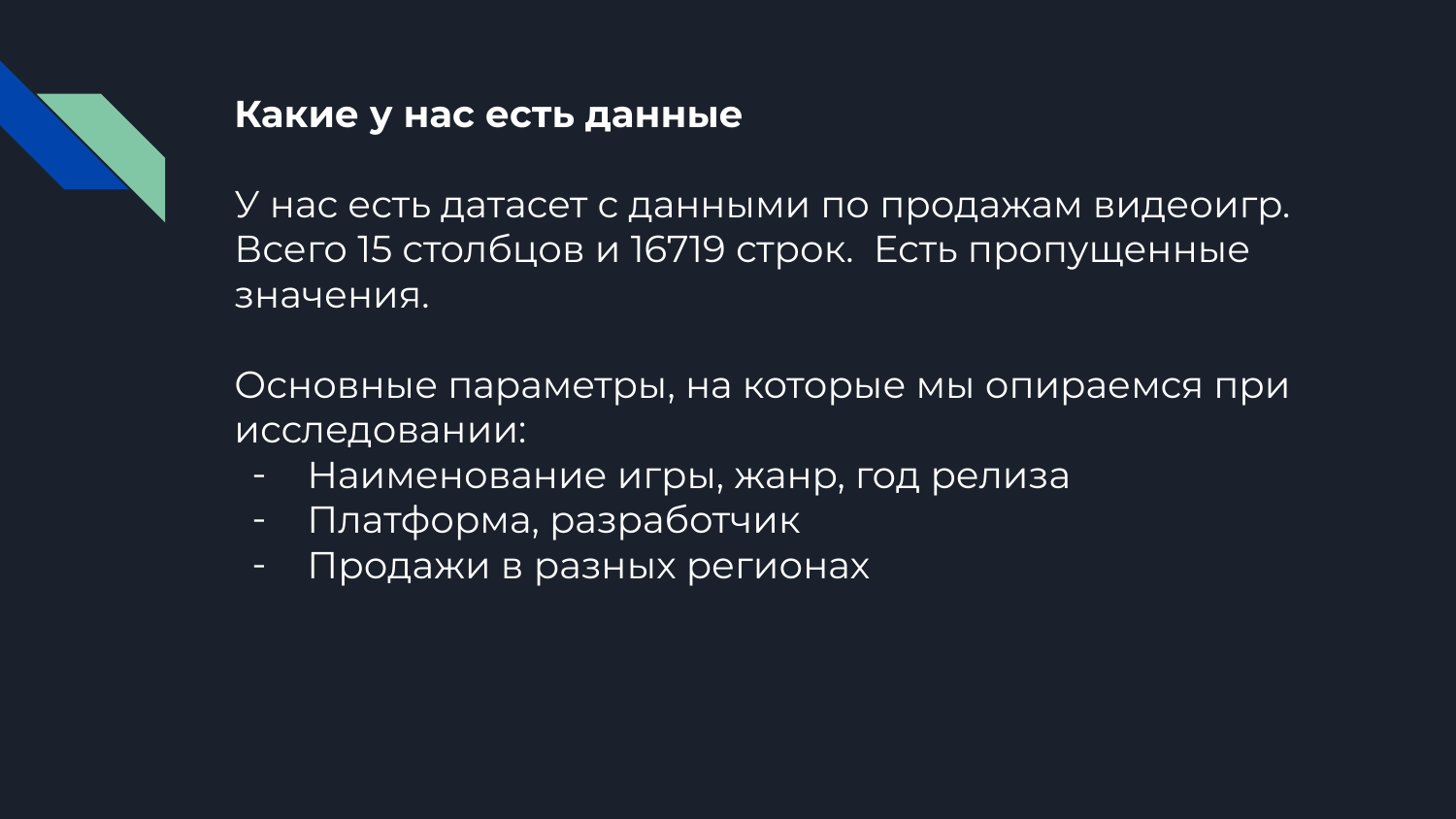

# Какие у нас есть данные

У нас есть датасет с данными по продажам видеоигр.
Всего 15 столбцов и 16719 строк.  Есть пропущенные значения.

Основные параметры, на которые мы опираемся при исследовании:
Наименование игры, жанр, год релиза
Платформа, разработчик
Продажи в разных регионах